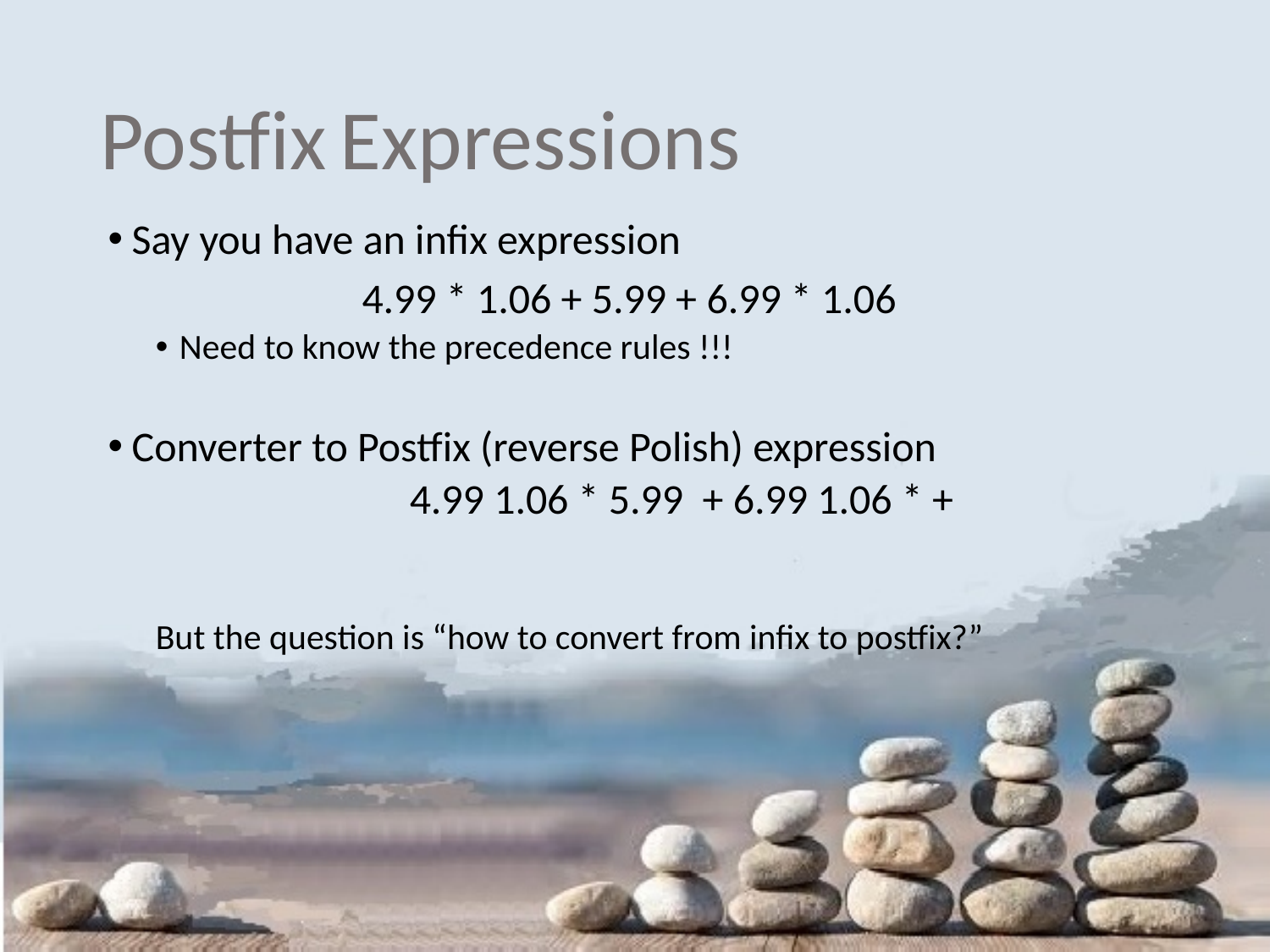

# Postfix Expressions
Say you have an infix expression
		4.99 * 1.06 + 5.99 + 6.99 * 1.06
Need to know the precedence rules !!!

Converter to Postfix (reverse Polish) expression
		4.99 1.06 * 5.99  + 6.99 1.06 * +

But the question is “how to convert from infix to postfix?”